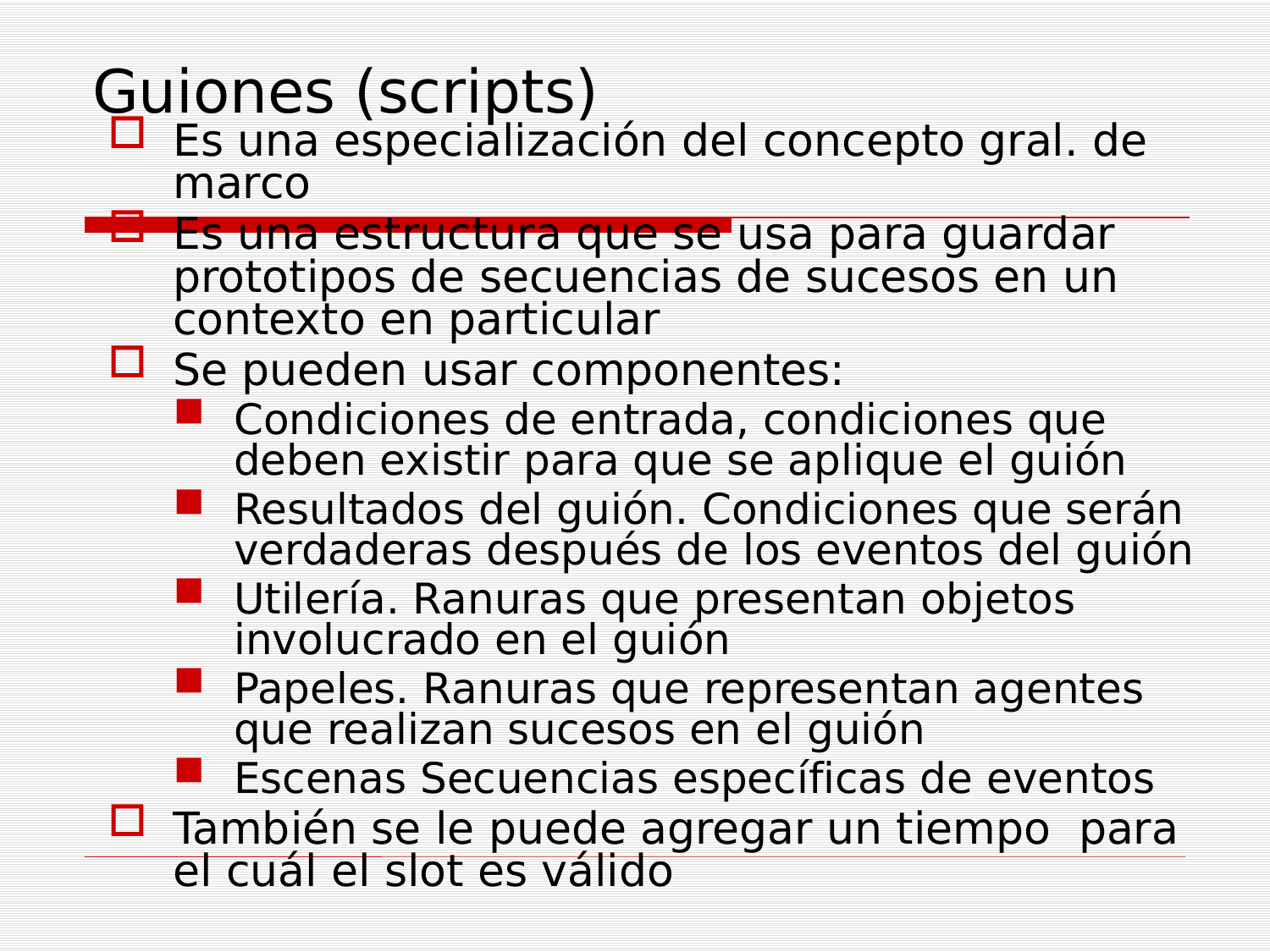

Guiones (scripts)
Es una especialización del concepto gral. de marco
Es una estructura que se usa para guardar prototipos de secuencias de sucesos en un contexto en particular
Se pueden usar componentes:
Condiciones de entrada, condiciones que deben existir para que se aplique el guión
Resultados del guión. Condiciones que serán  verdaderas después de los eventos del guión
Utilería. Ranuras que presentan objetos involucrado en el guión
Papeles. Ranuras que representan agentes que realizan sucesos en el guión
Escenas Secuencias específicas de eventos
También se le puede agregar un tiempo  para el cuál el slot es válido